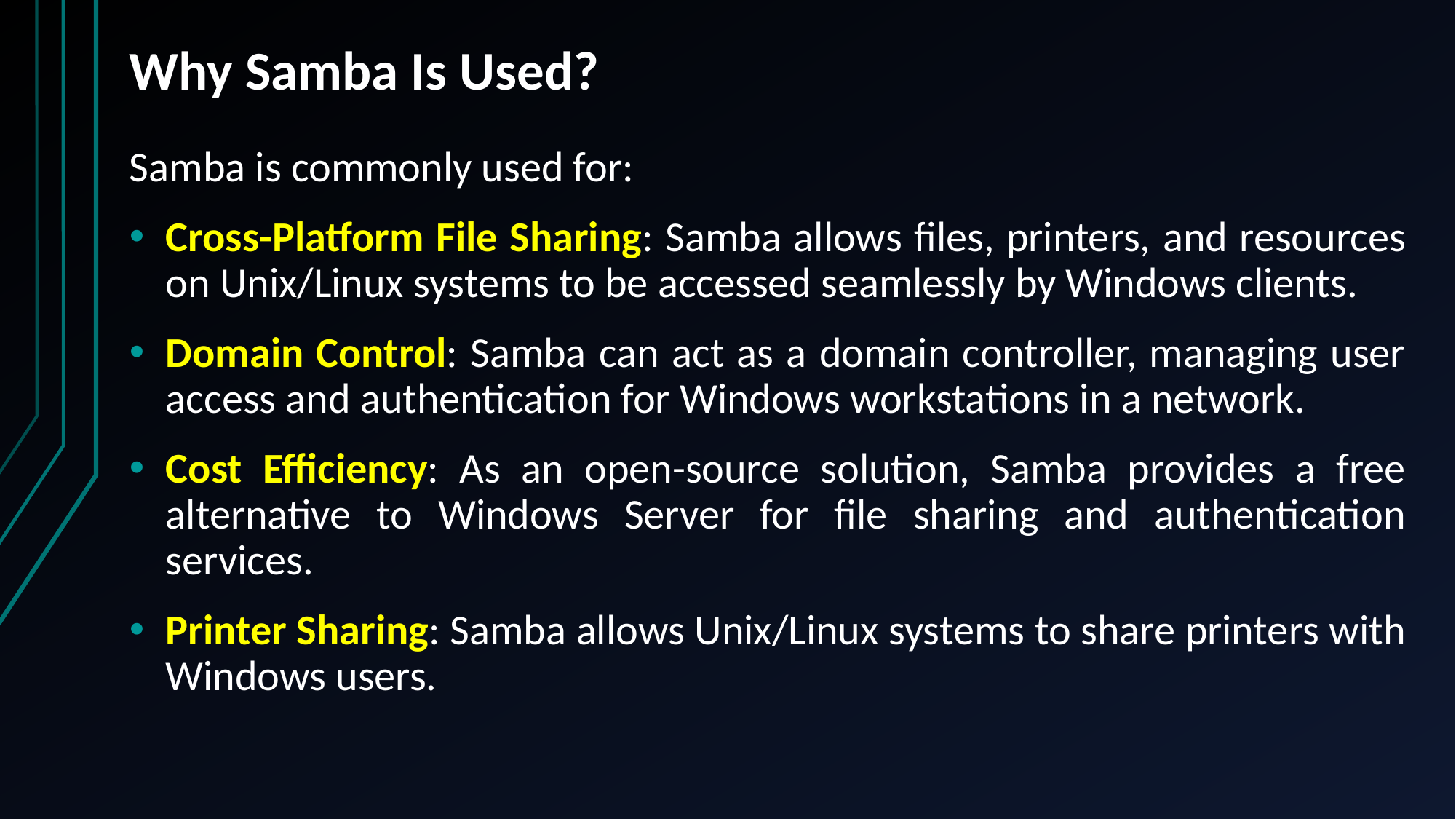

# Why Samba Is Used?
Samba is commonly used for:
Cross-Platform File Sharing: Samba allows files, printers, and resources on Unix/Linux systems to be accessed seamlessly by Windows clients.
Domain Control: Samba can act as a domain controller, managing user access and authentication for Windows workstations in a network.
Cost Efficiency: As an open-source solution, Samba provides a free alternative to Windows Server for file sharing and authentication services.
Printer Sharing: Samba allows Unix/Linux systems to share printers with Windows users.